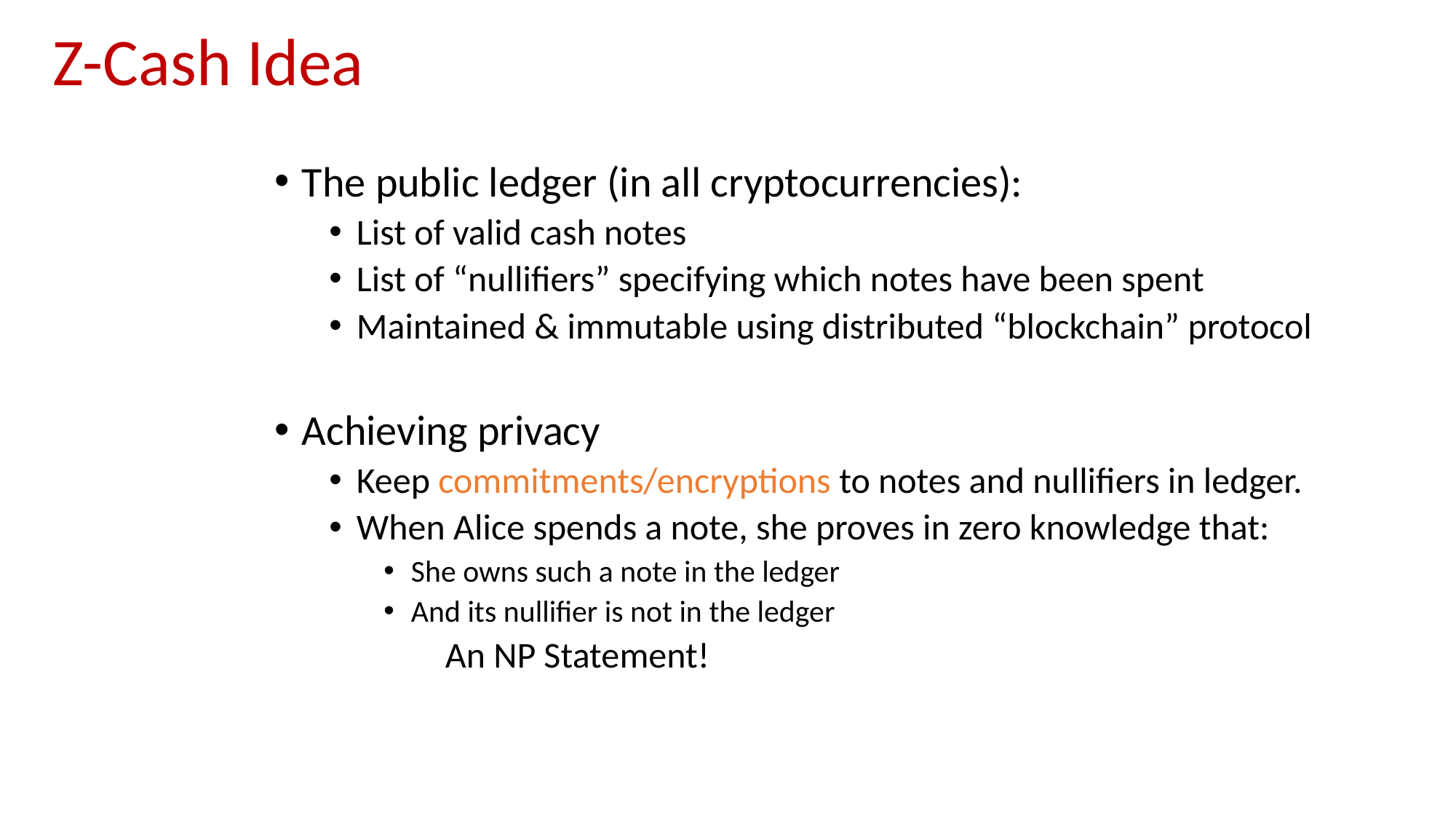

# Z-Cash Idea
The public ledger (in all cryptocurrencies):
List of valid cash notes
List of “nullifiers” specifying which notes have been spent
Maintained & immutable using distributed “blockchain” protocol

Achieving privacy
Keep commitments/encryptions to notes and nullifiers in ledger.
When Alice spends a note, she proves in zero knowledge that:
She owns such a note in the ledger
And its nullifier is not in the ledger
	An NP Statement!